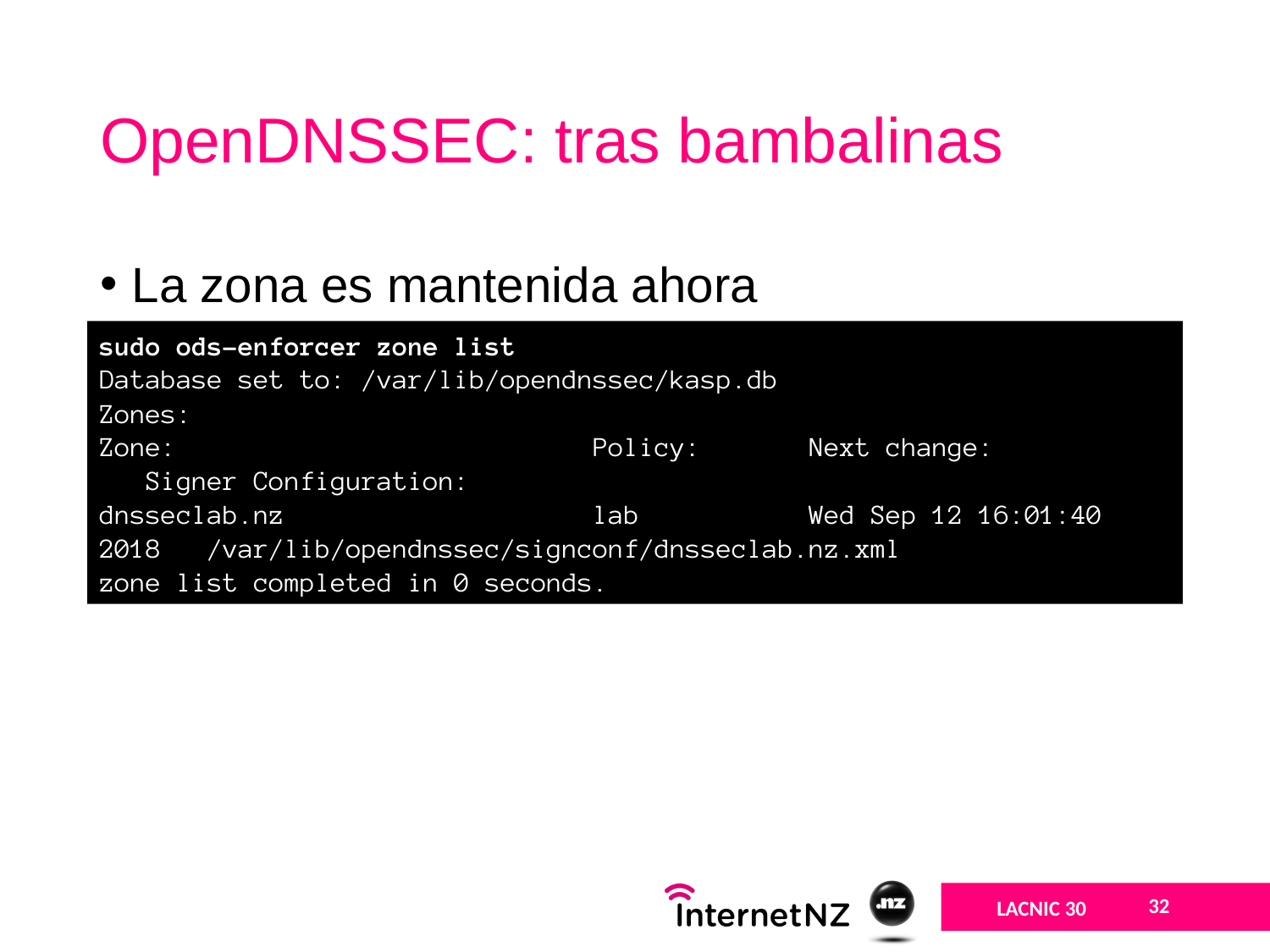

# OpenDNSSEC: tras bambalinas
La zona es mantenida ahora

sudo ods-enforcer zone list
Database set to: /var/lib/opendnssec/kasp.db
Zones:
Zone:                           Policy:       Next change:               Signer Configuration:
dnsseclab.nz                    lab           Wed Sep 12 16:01:40 2018   /var/lib/opendnssec/signconf/dnsseclab.nz.xml
zone list completed in 0 seconds.
32
LACNIC 30